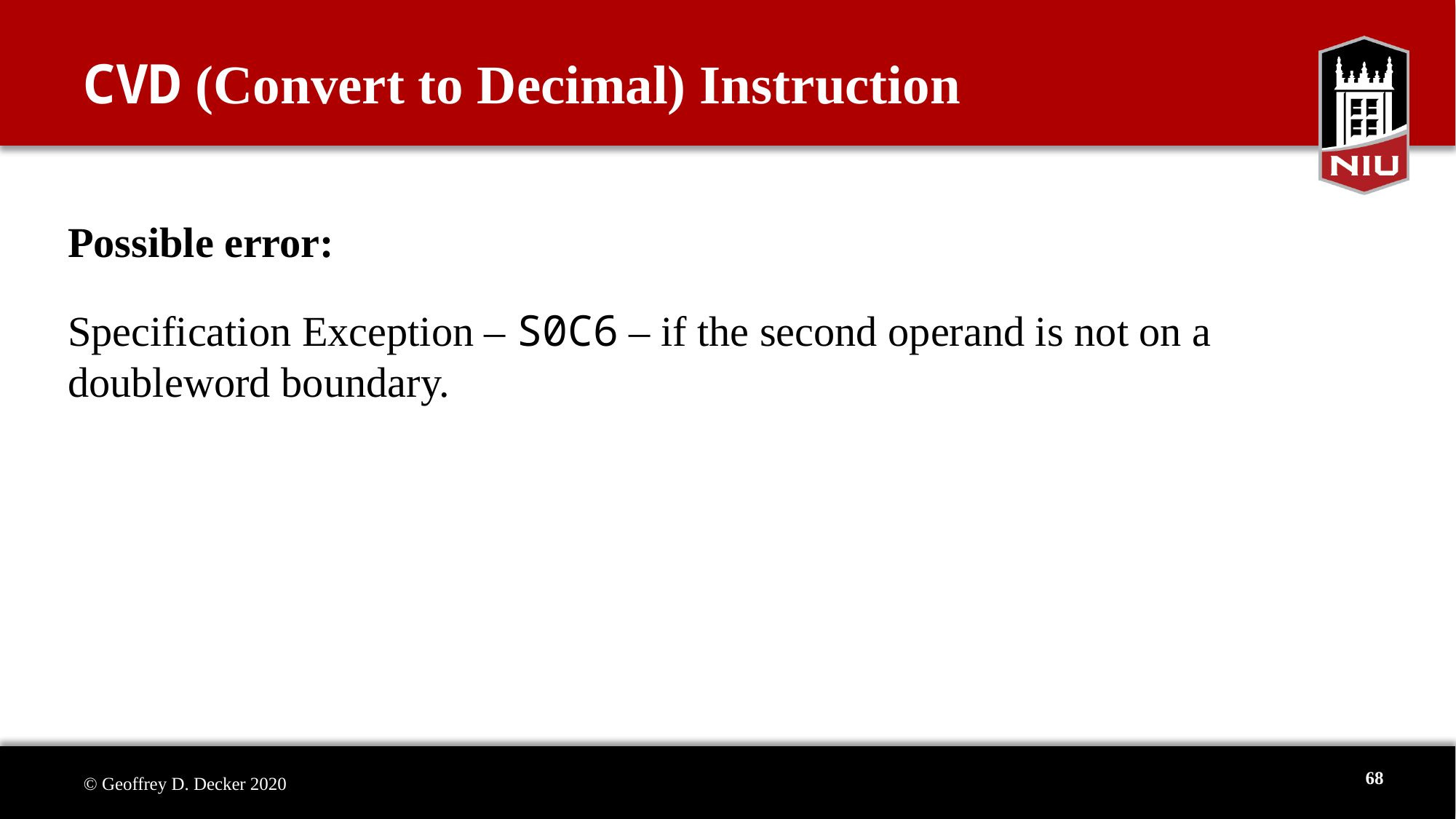

# CVD (Convert to Decimal) Instruction
Possible error:

Specification Exception – S0C6 – if the second operand is not on a doubleword boundary.

68
© Geoffrey D. Decker 2020